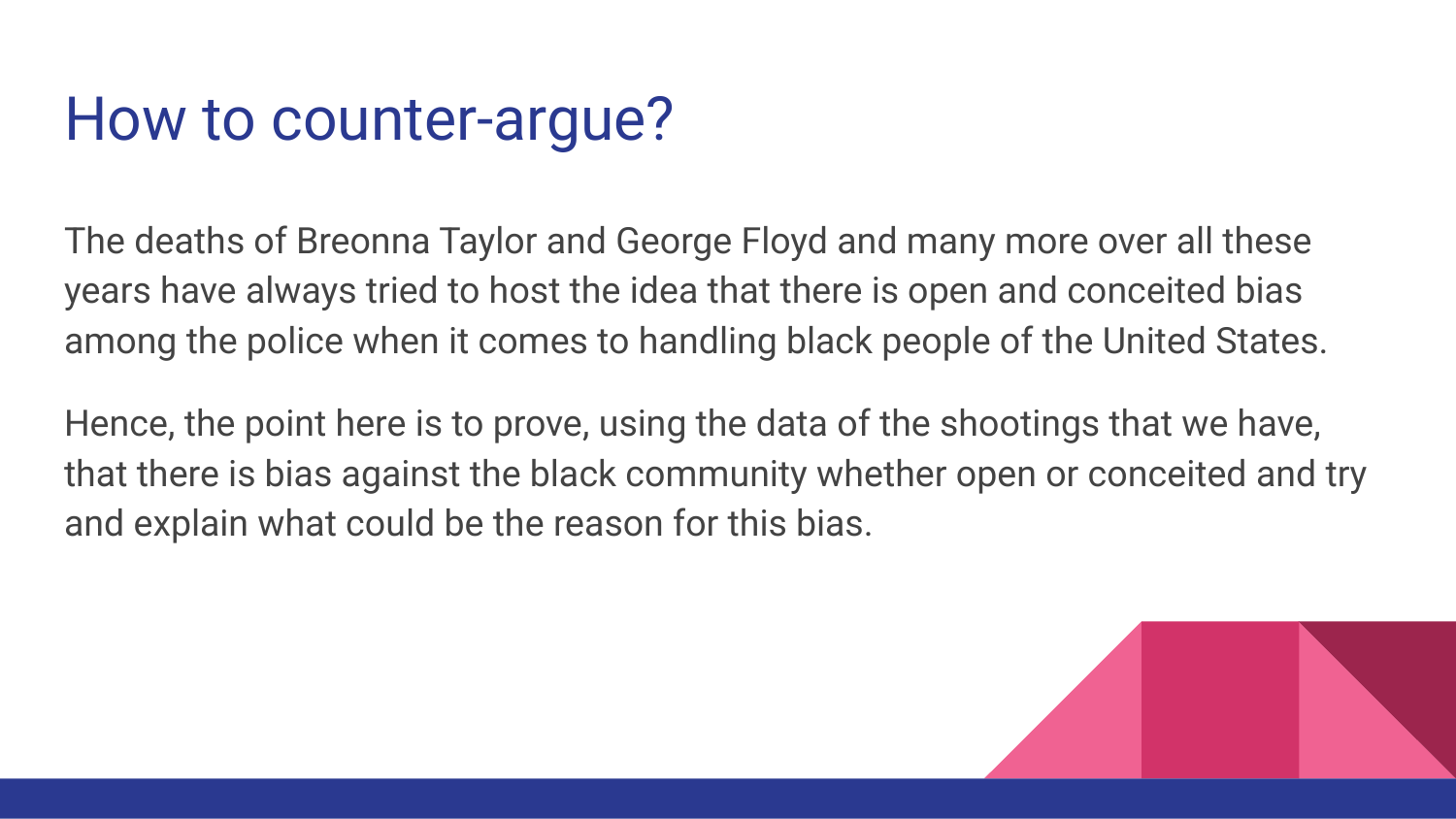

# How to counter-argue?
The deaths of Breonna Taylor and George Floyd and many more over all these years have always tried to host the idea that there is open and conceited bias among the police when it comes to handling black people of the United States.
Hence, the point here is to prove, using the data of the shootings that we have, that there is bias against the black community whether open or conceited and try and explain what could be the reason for this bias.